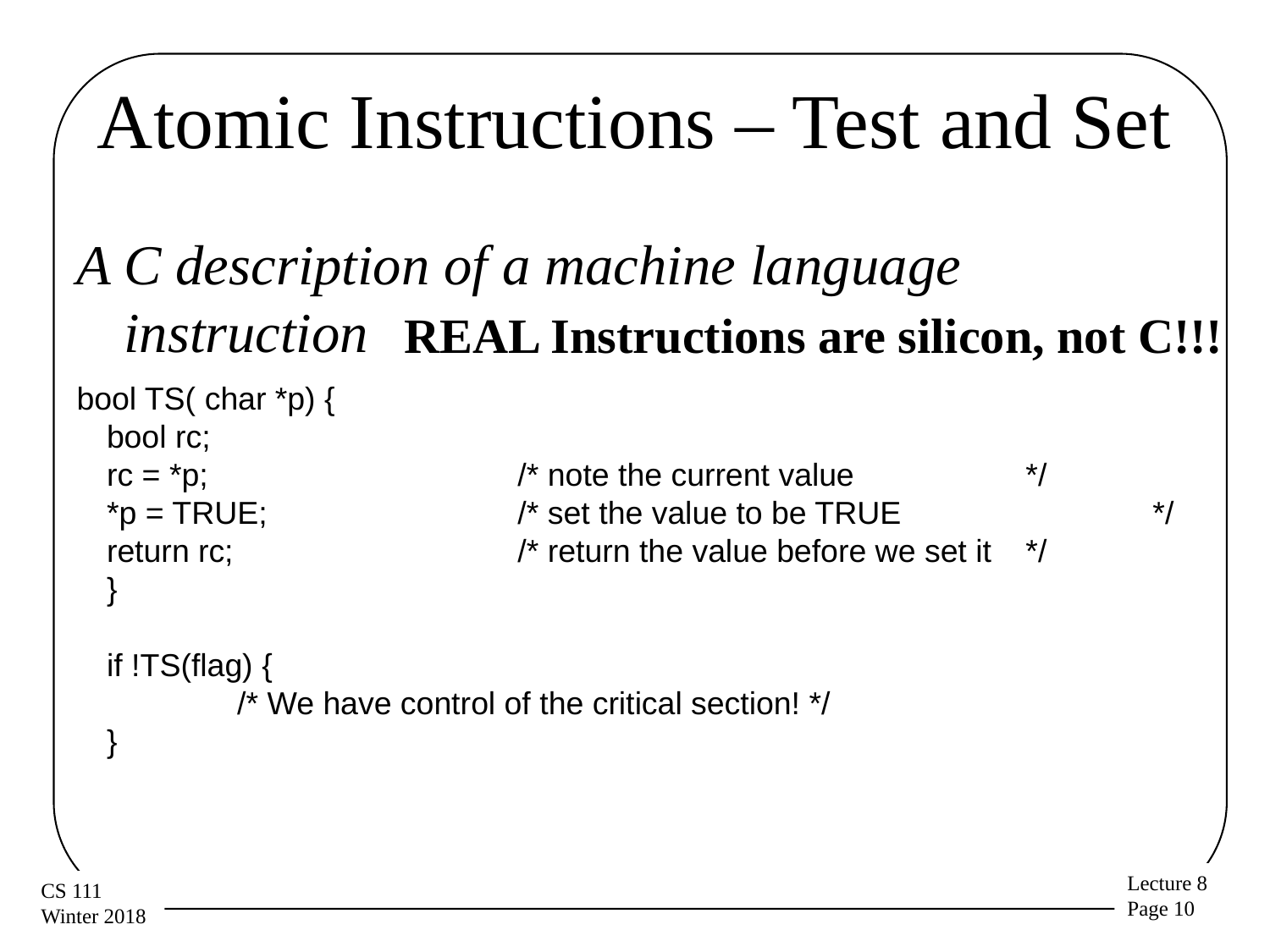

# Atomic Instructions – Test and Set
A C description of a machine language instruction

REAL Instructions are silicon, not C!!!
bool TS( char *p) {
bool rc;
rc = *p;			/* note the current value		*/
*p = TRUE;		/* set the value to be TRUE		*/
return rc;			/* return the value before we set it	*/
}

if !TS(flag) {
	/* We have control of the critical section! */
}